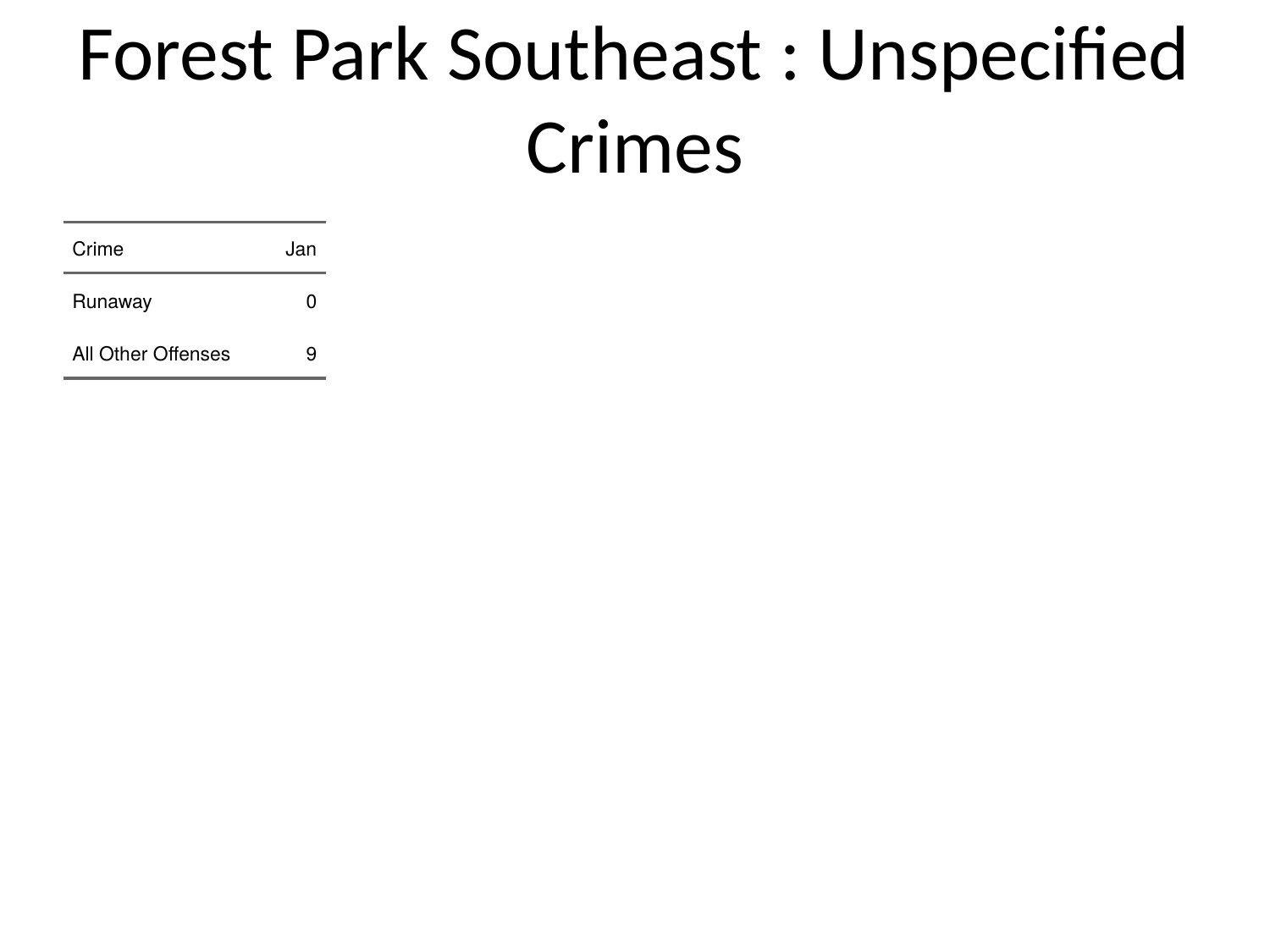

# Forest Park Southeast : Unspecified Crimes
| Crime | Jan |
| --- | --- |
| Runaway | 0 |
| All Other Offenses | 9 |